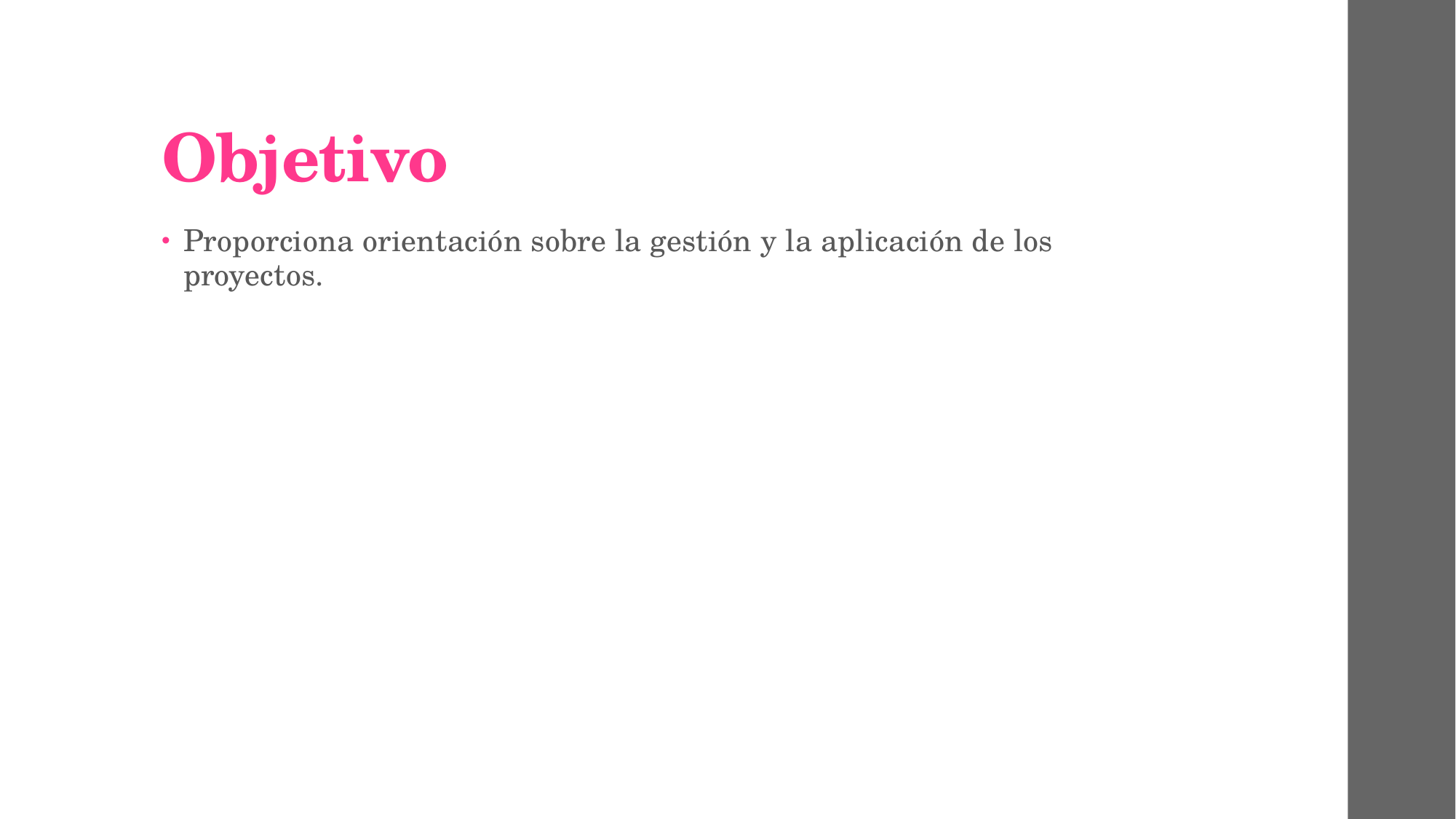

# Objetivo
Proporciona orientación sobre la gestión y la aplicación de los proyectos.